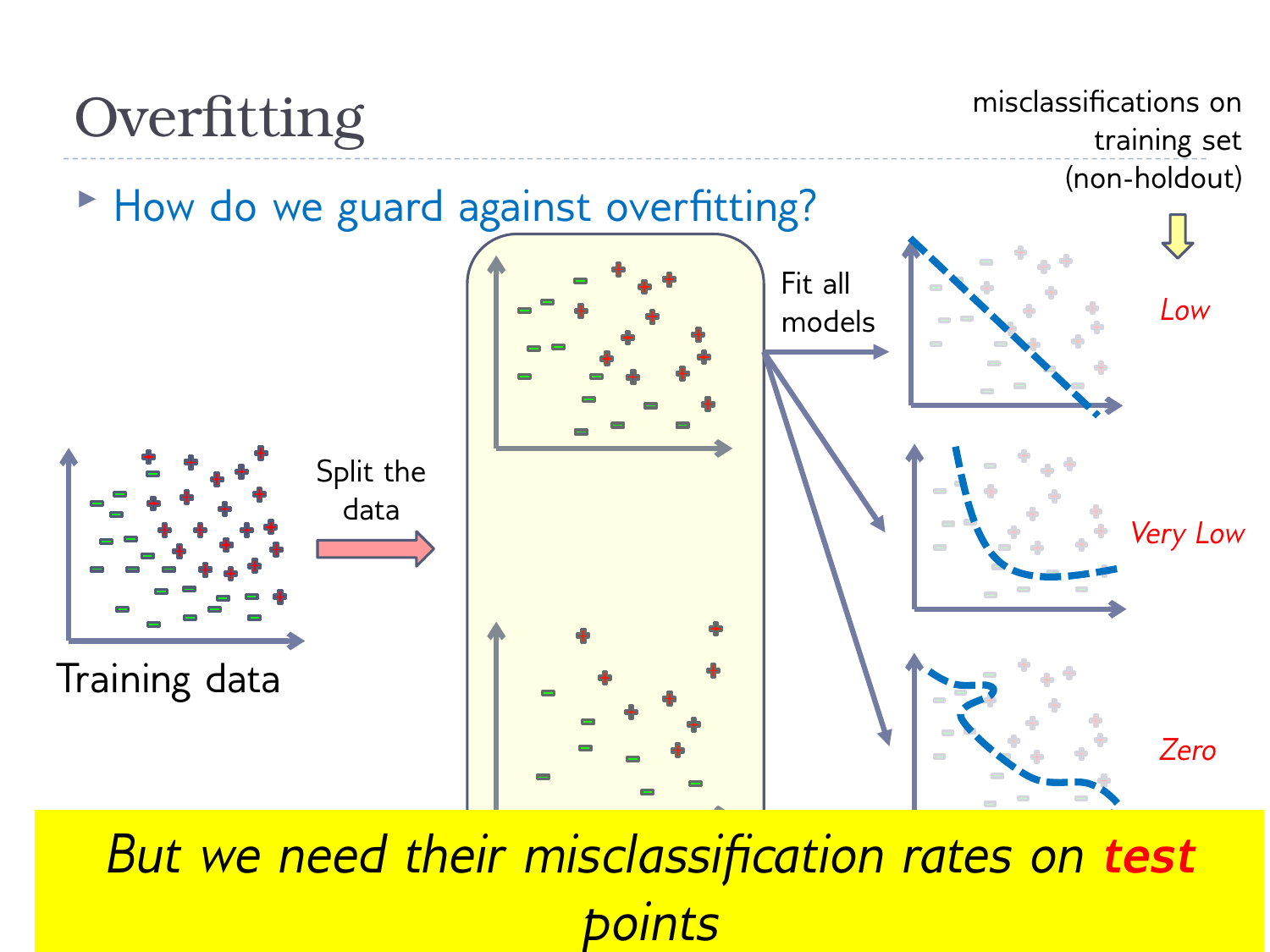

# Overfitting
misclassifications on
training set
(non-holdout)

Low
Very Low
Zero
How do we guard against overfitting?

Fit all models

Split the data

Training data

But we need their misclassification rates on test points
Holdout set
39
Intro to ML